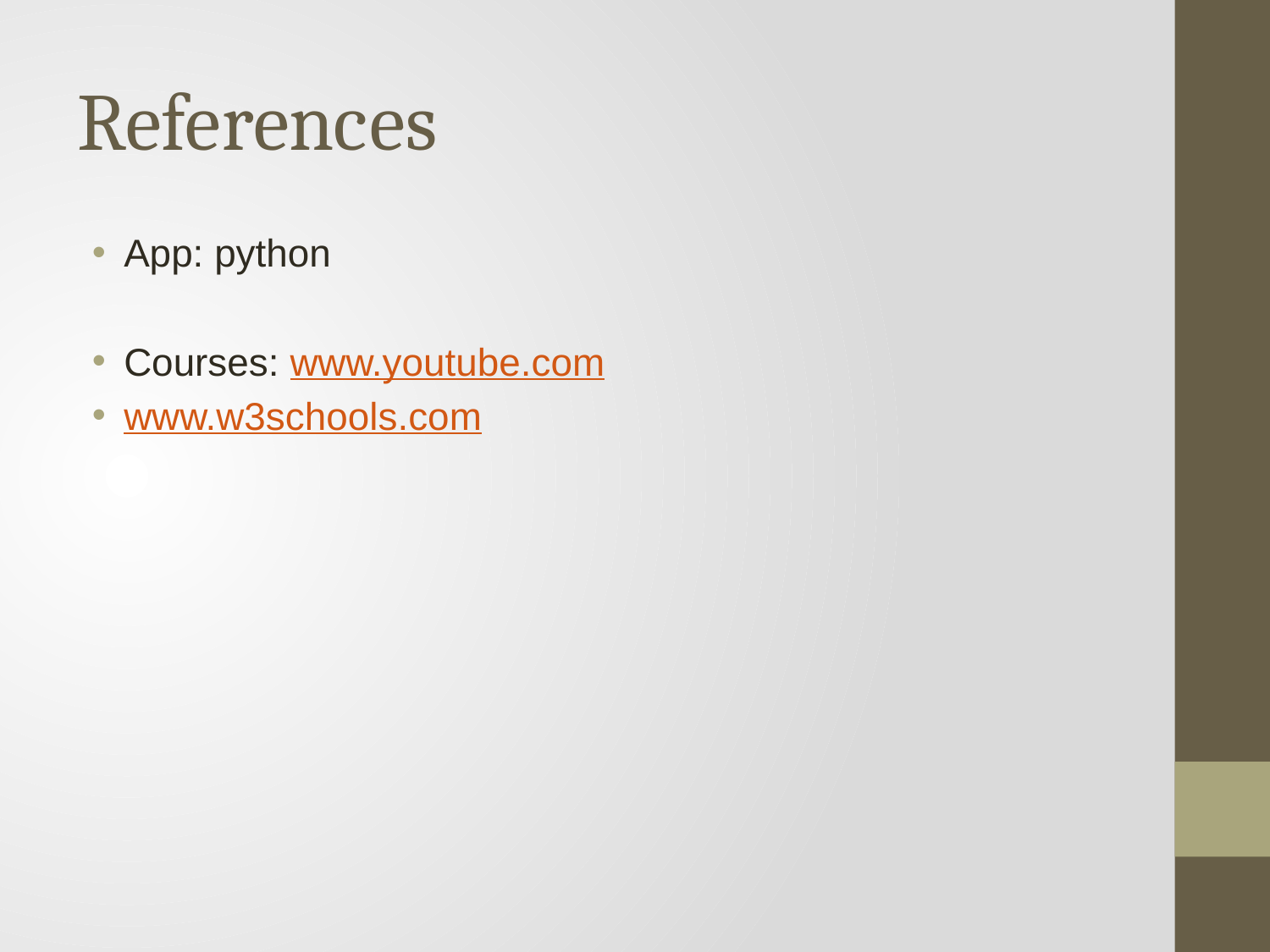

# References
App: python

Courses: www.youtube.com
www.w3schools.com